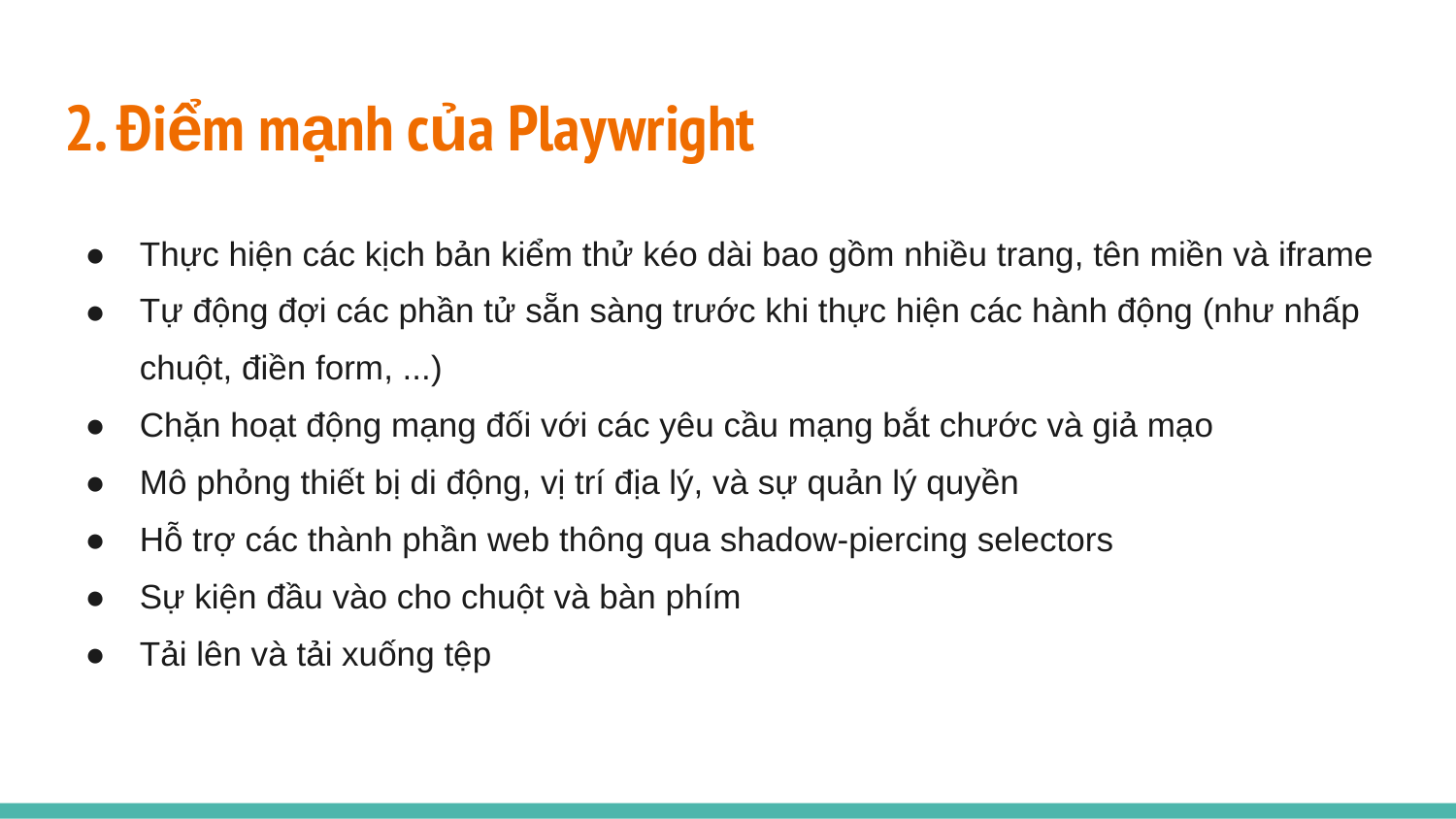

# 2. Điểm mạnh của Playwright
Thực hiện các kịch bản kiểm thử kéo dài bao gồm nhiều trang, tên miền và iframe
Tự động đợi các phần tử sẵn sàng trước khi thực hiện các hành động (như nhấp chuột, điền form, ...)
Chặn hoạt động mạng đối với các yêu cầu mạng bắt chước và giả mạo
Mô phỏng thiết bị di động, vị trí địa lý, và sự quản lý quyền
Hỗ trợ các thành phần web thông qua shadow-piercing selectors
Sự kiện đầu vào cho chuột và bàn phím
Tải lên và tải xuống tệp